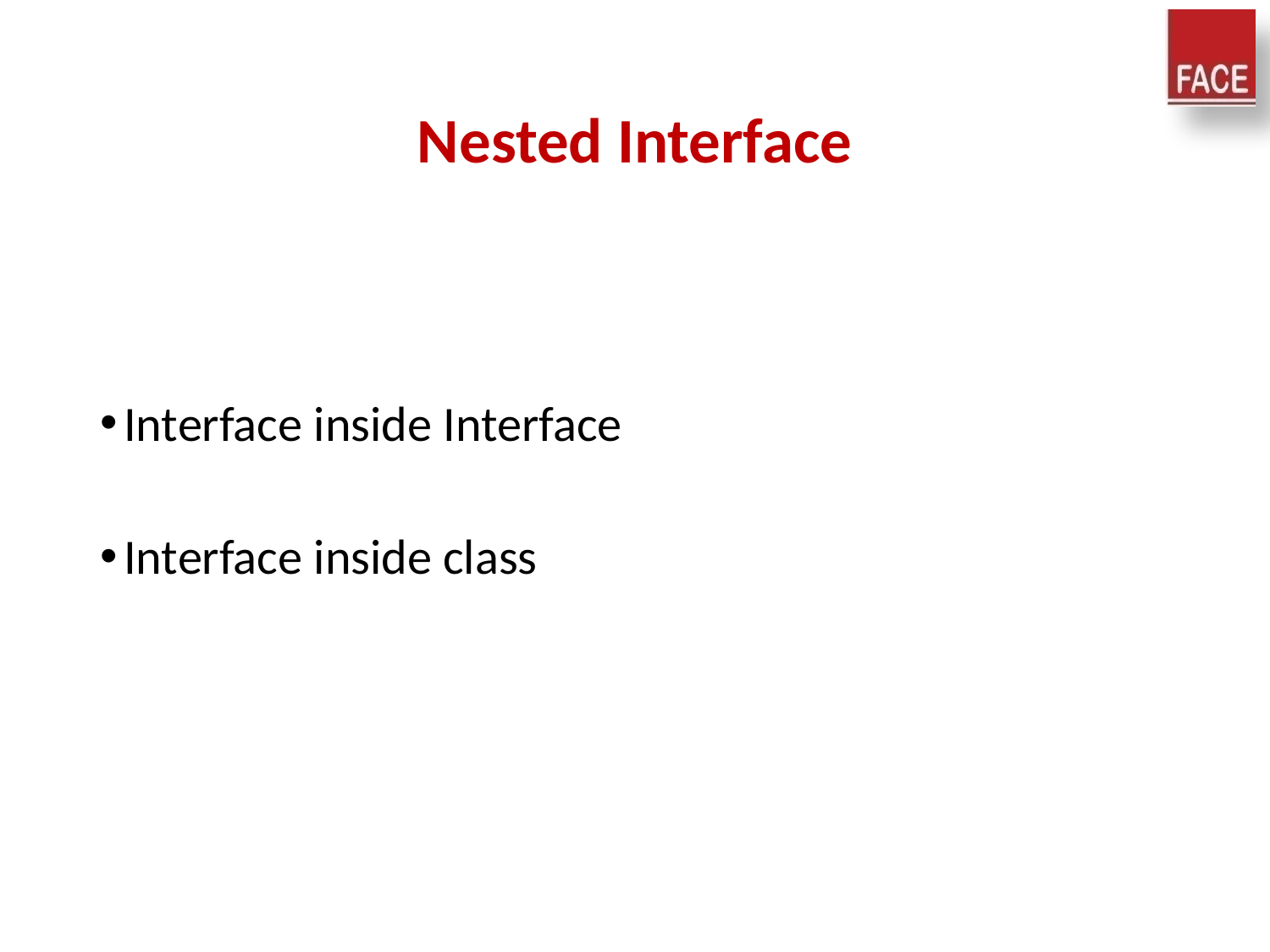

# Nested Interface

Interface inside Interface

Interface inside class